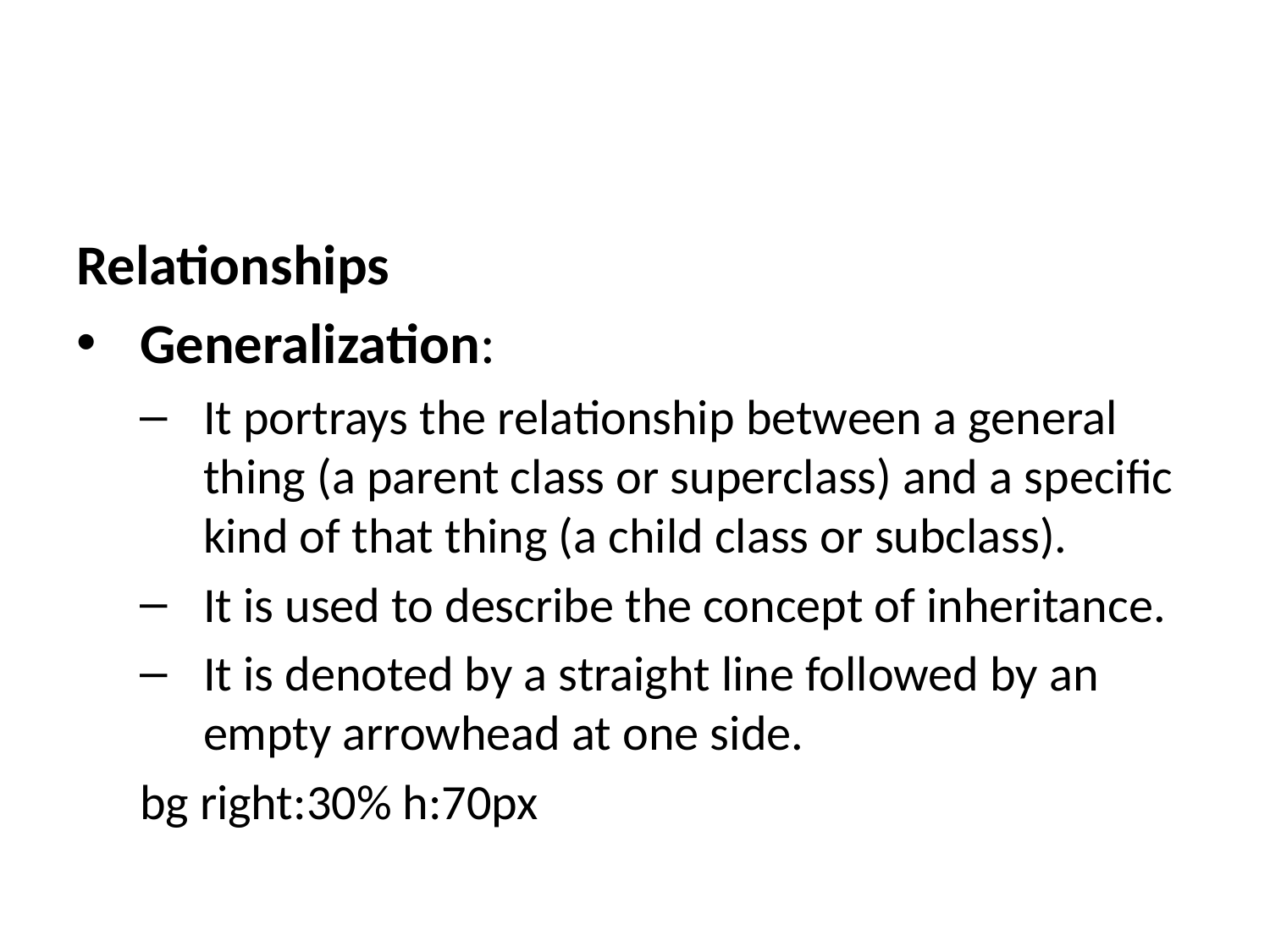

Relationships
Generalization:
It portrays the relationship between a general thing (a parent class or superclass) and a specific kind of that thing (a child class or subclass).
It is used to describe the concept of inheritance.
It is denoted by a straight line followed by an empty arrowhead at one side.
bg right:30% h:70px